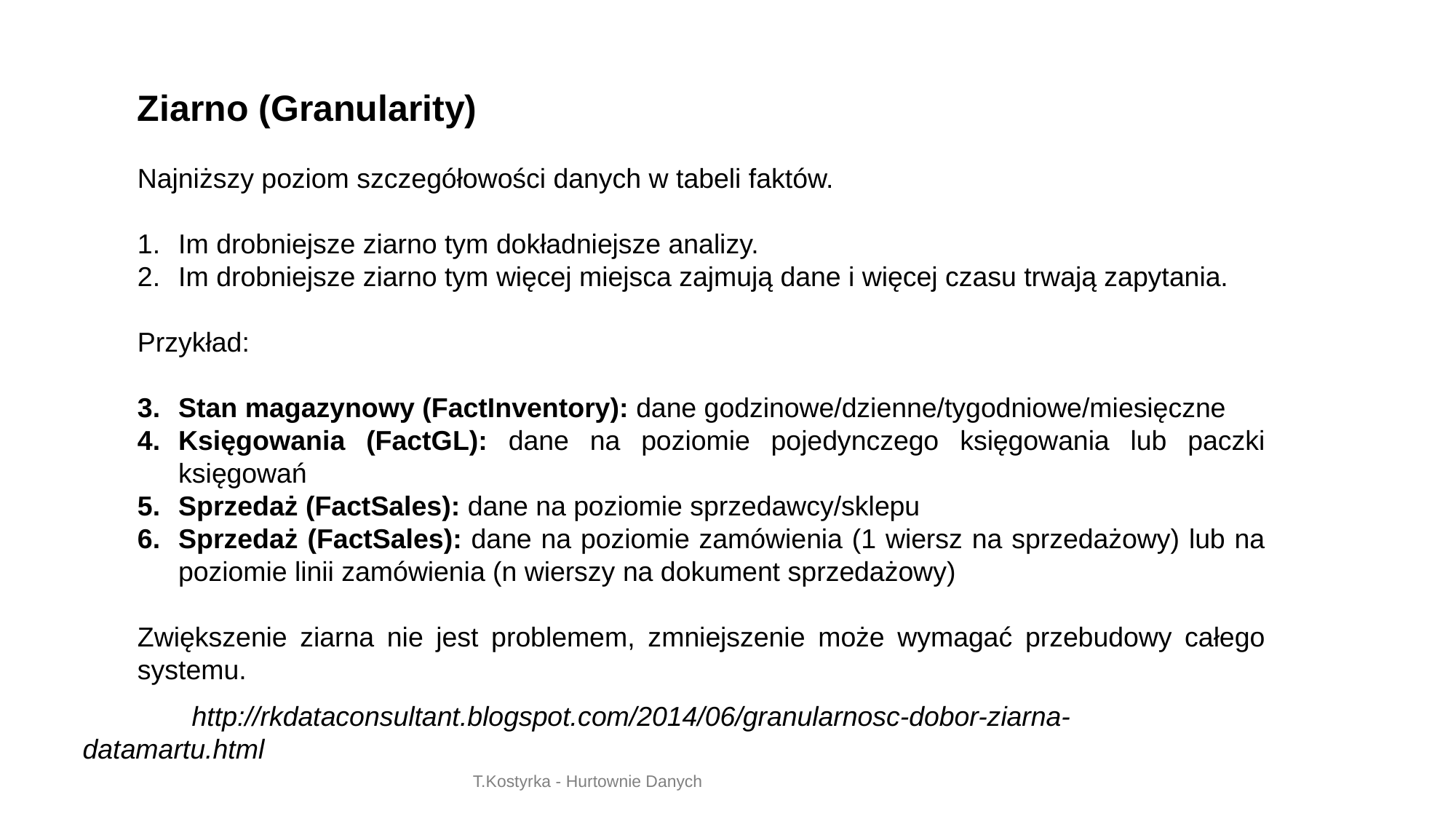

Ziarno (Granularity)

Najniższy poziom szczegółowości danych w tabeli faktów.

Im drobniejsze ziarno tym dokładniejsze analizy.
Im drobniejsze ziarno tym więcej miejsca zajmują dane i więcej czasu trwają zapytania.

Przykład:

Stan magazynowy (FactInventory): dane godzinowe/dzienne/tygodniowe/miesięczne
Księgowania (FactGL): dane na poziomie pojedynczego księgowania lub paczki księgowań
Sprzedaż (FactSales): dane na poziomie sprzedawcy/sklepu
Sprzedaż (FactSales): dane na poziomie zamówienia (1 wiersz na sprzedażowy) lub na poziomie linii zamówienia (n wierszy na dokument sprzedażowy)

Zwiększenie ziarna nie jest problemem, zmniejszenie może wymagać przebudowy całego systemu.
	http://rkdataconsultant.blogspot.com/2014/06/granularnosc-dobor-ziarna-datamartu.html
T.Kostyrka - Hurtownie Danych